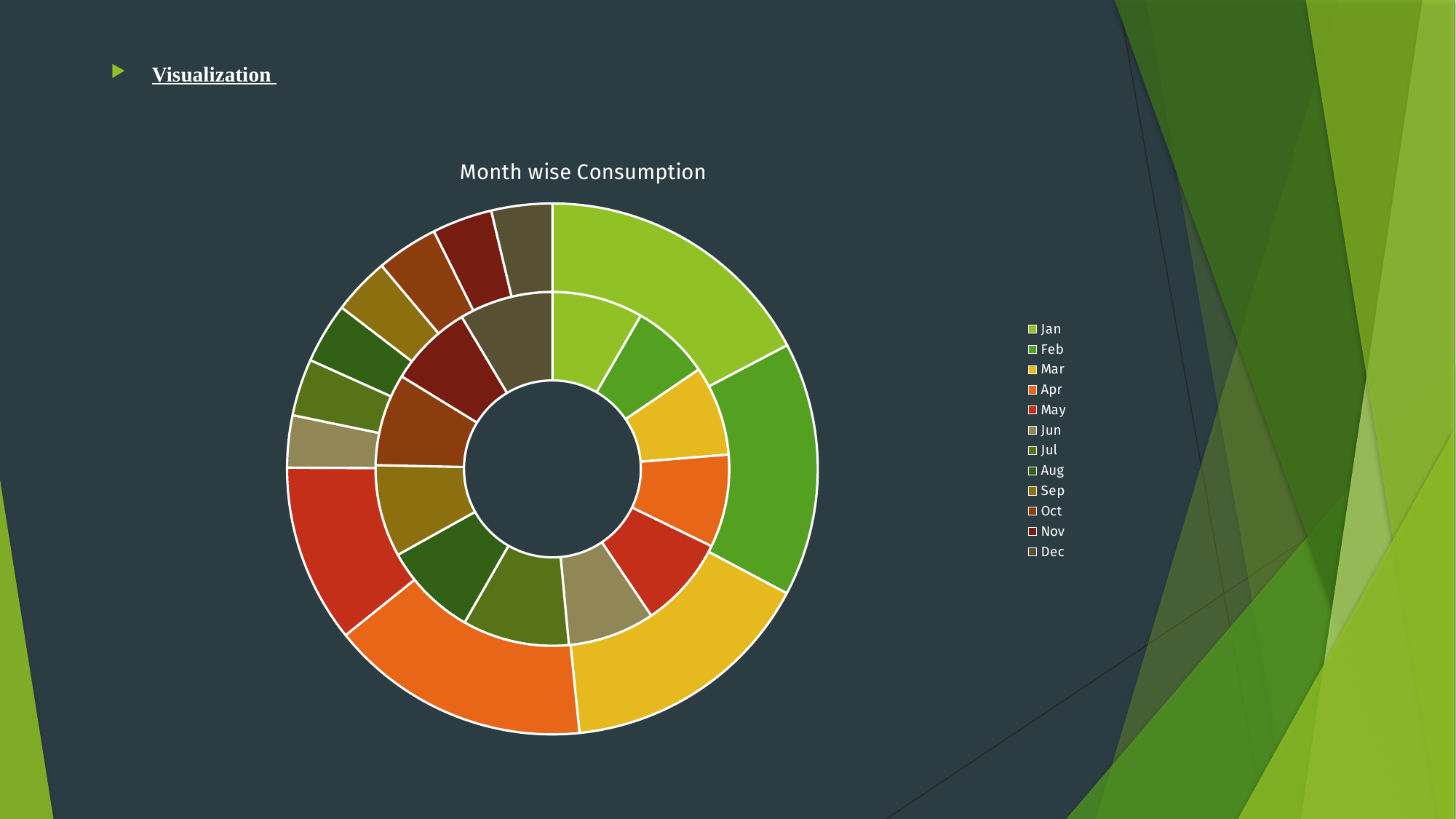

Visualization

#

### Chart:  Month wise Consumption

| Category | 2019 | 2020 |
|---|---|---|
| Jan | 101305.6 | 85319.2 |
| Feb | 87276.4 | 76385.4 |
| Mar | 99833.6 | 77012.1 |
| Apr | 103150.8 | 78242.3 |
| May | 101728.0 | 53559.3 |
| Jun | 96775.6 | 15661.2 |
| Jul | 118600.3 | 17130.7 |
| Aug | 105273.9 | 18134.4 |
| Sep | 102346.7 | 17178.4 |
| Oct | 102442.6 | 18536.6 |
| Nov | 93288.9 | 18082.0 |
| Dec | 104182.9 | 18281.0 |